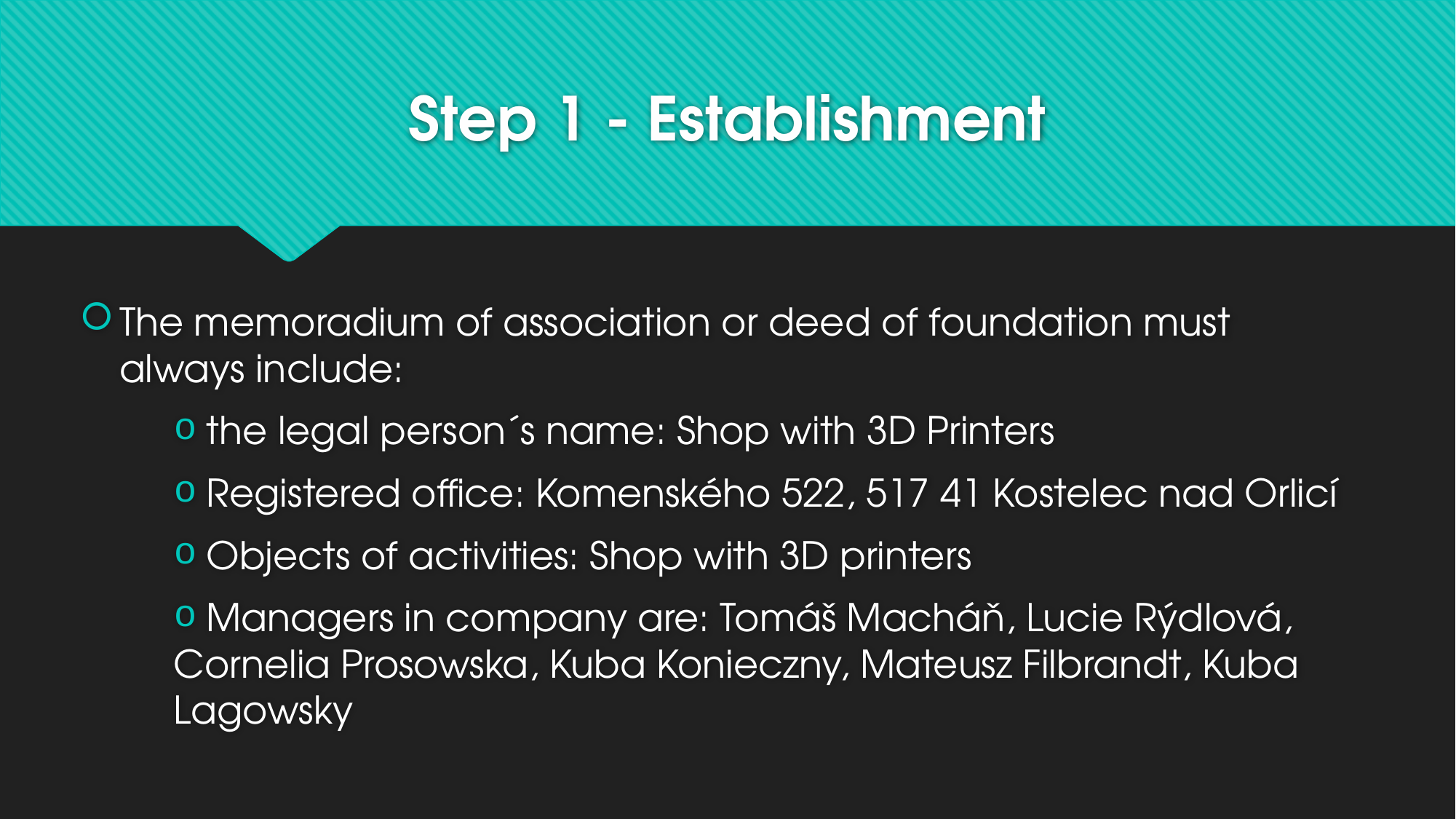

# Step 1 - Establishment
The memoradium of association or deed of foundation must always include:
 the legal person´s name: Shop with 3D Printers
 Registered office: Komenského 522, 517 41 Kostelec nad Orlicí
 Objects of activities: Shop with 3D printers
 Managers in company are: Tomáš Macháň, Lucie Rýdlová, Cornelia Prosowska, Kuba Konieczny, Mateusz Filbrandt, Kuba Lagowsky